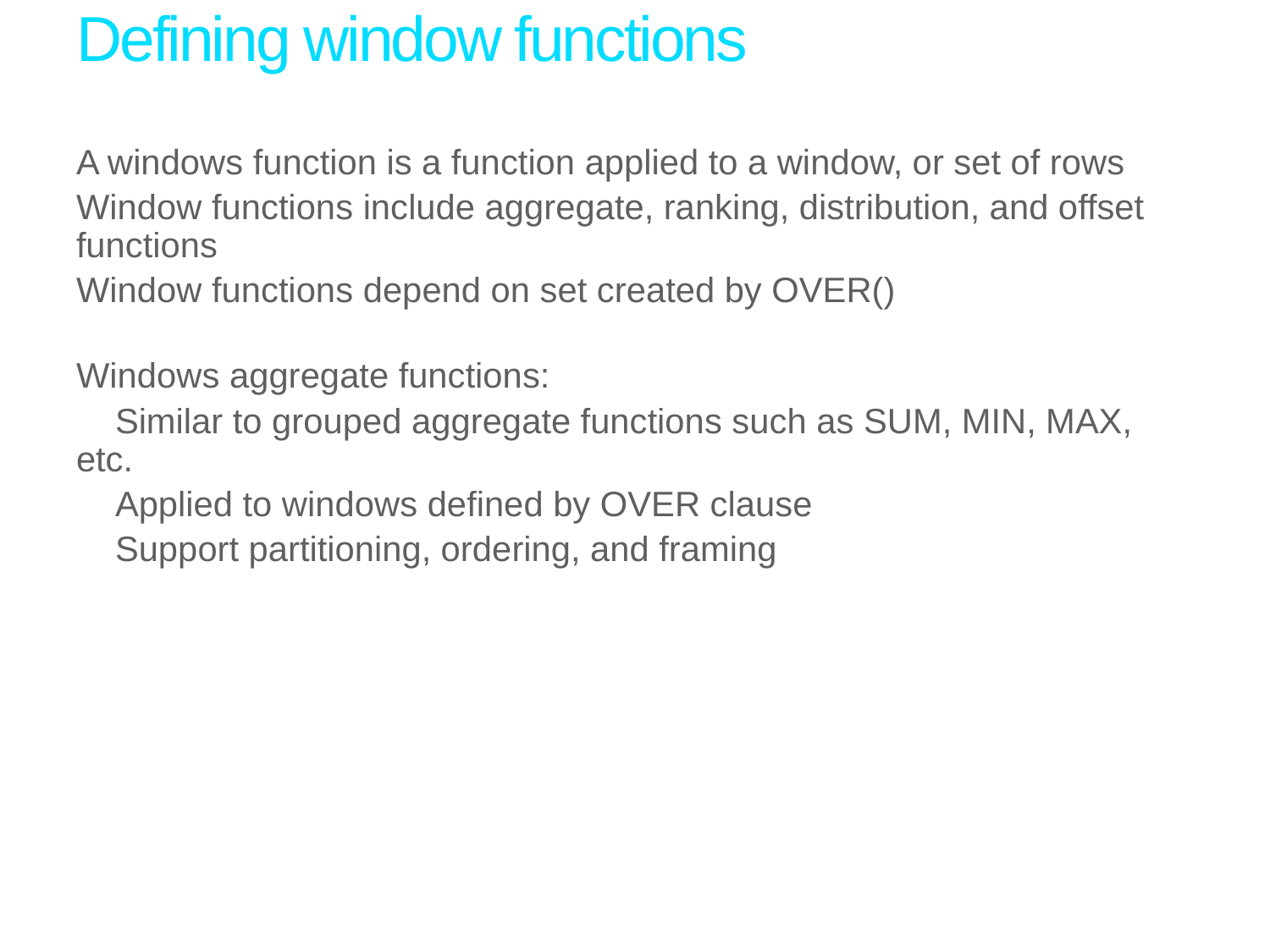

# Defining window functions
A windows function is a function applied to a window, or set of rows
Window functions include aggregate, ranking, distribution, and offset functions
Window functions depend on set created by OVER()

Windows aggregate functions:
    Similar to grouped aggregate functions such as SUM, MIN, MAX, etc.
    Applied to windows defined by OVER clause
    Support partitioning, ordering, and framing